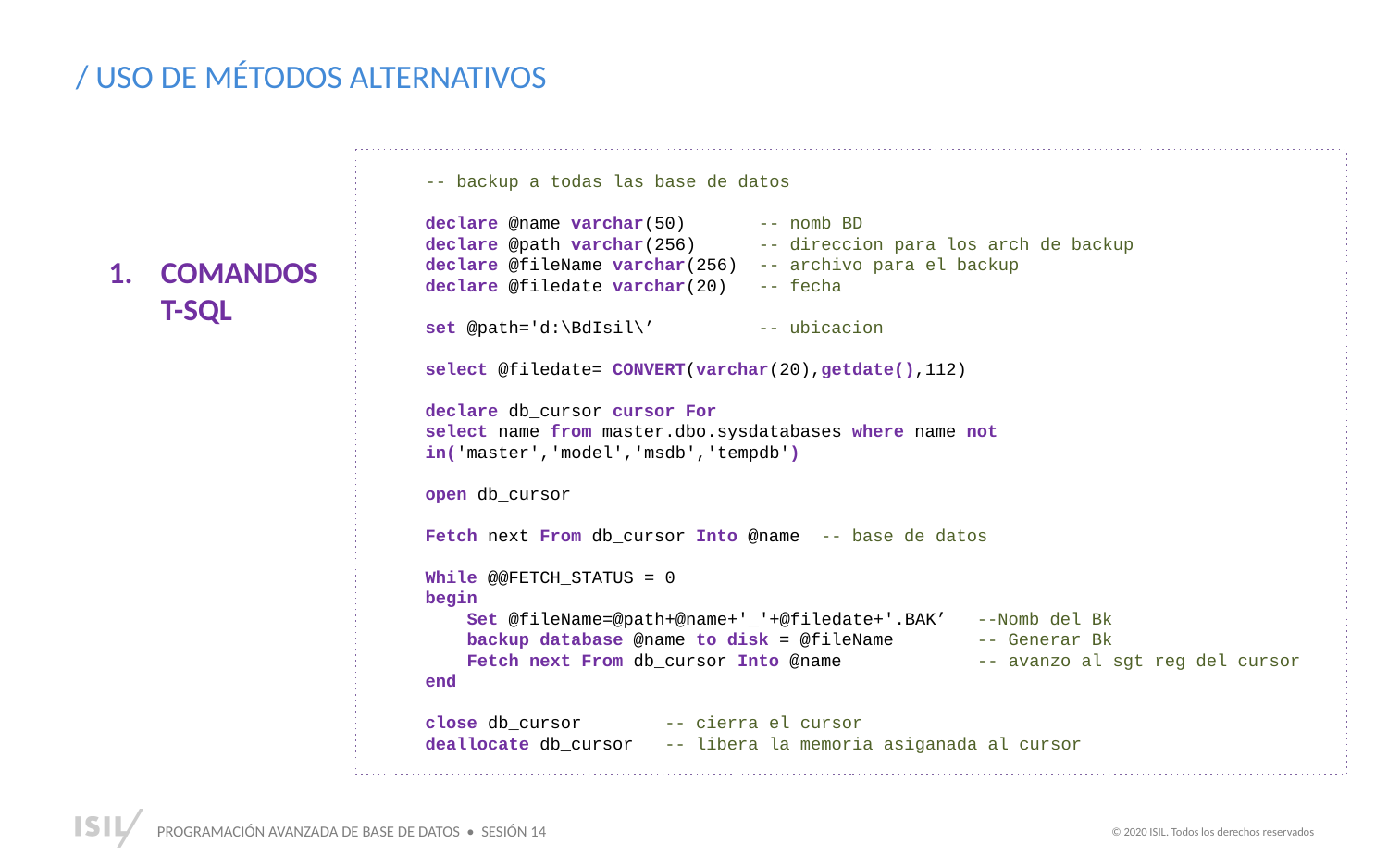

/ USO DE MÉTODOS ALTERNATIVOS

-- backup a todas las base de datos

declare @name varchar(50)       -- nomb BD
declare @path varchar(256)      -- direccion para los arch de backup
declare @fileName varchar(256)  -- archivo para el backup
declare @filedate varchar(20)   -- fecha

set @path='d:\BdIsil\’          -- ubicacion

select @filedate= CONVERT(varchar(20),getdate(),112)

declare db_cursor cursor For
select name from master.dbo.sysdatabases where name not in('master','model','msdb','tempdb')

open db_cursor

Fetch next From db_cursor Into @name  -- base de datos

While @@FETCH_STATUS = 0
begin
    Set @fileName=@path+@name+'_'+@filedate+'.BAK’   --Nomb del Bk
    backup database @name to disk = @fileName        -- Generar Bk
    Fetch next From db_cursor Into @name             -- avanzo al sgt reg del cursor
end

close db_cursor        -- cierra el cursor
deallocate db_cursor   -- libera la memoria asiganada al cursor

COMANDOS T-SQL